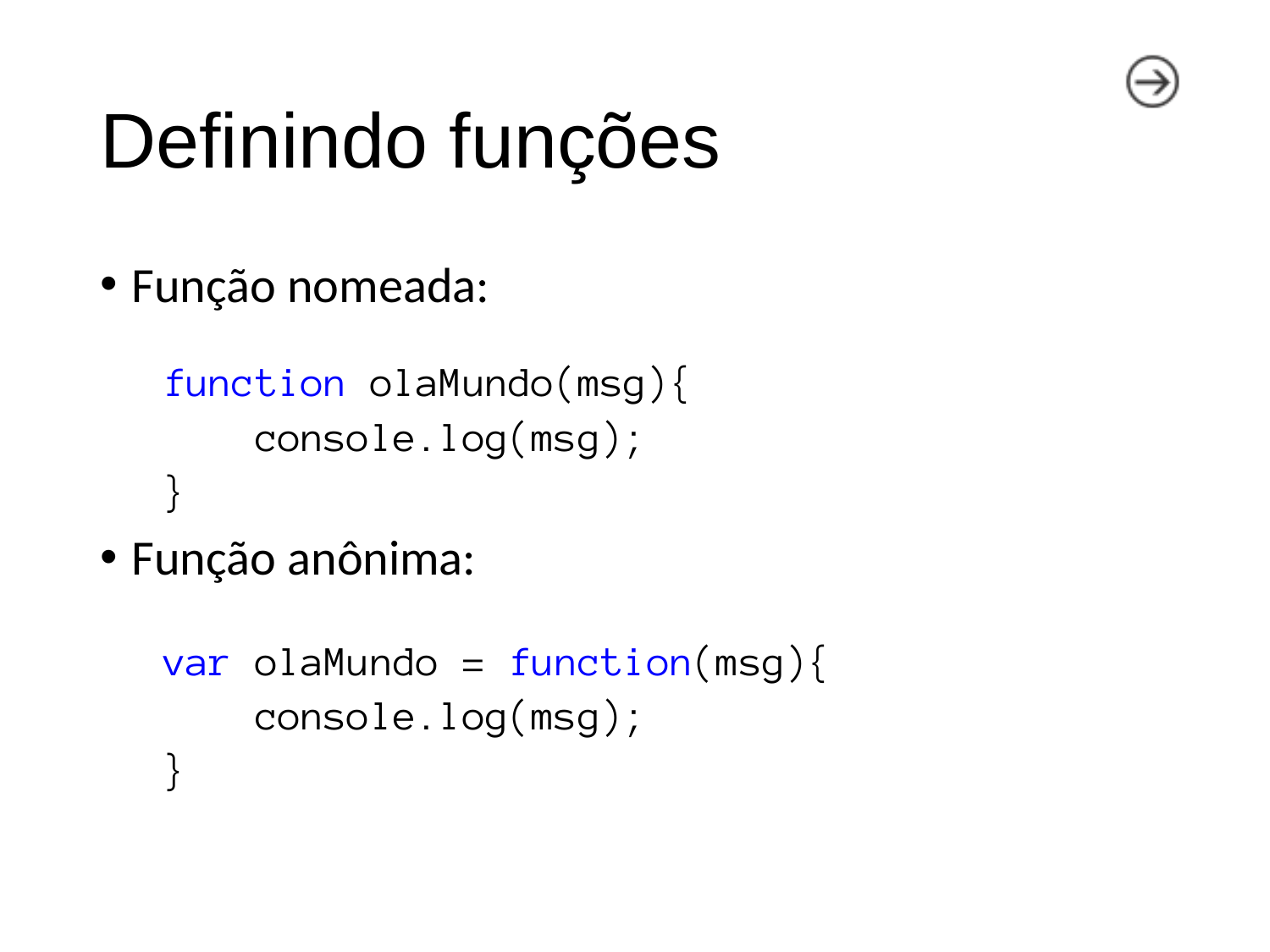

# Definindo funções
Função nomeada:

function olaMundo(msg){
    console.log(msg);
}
Função anônima:

var olaMundo = function(msg){
    console.log(msg);
}